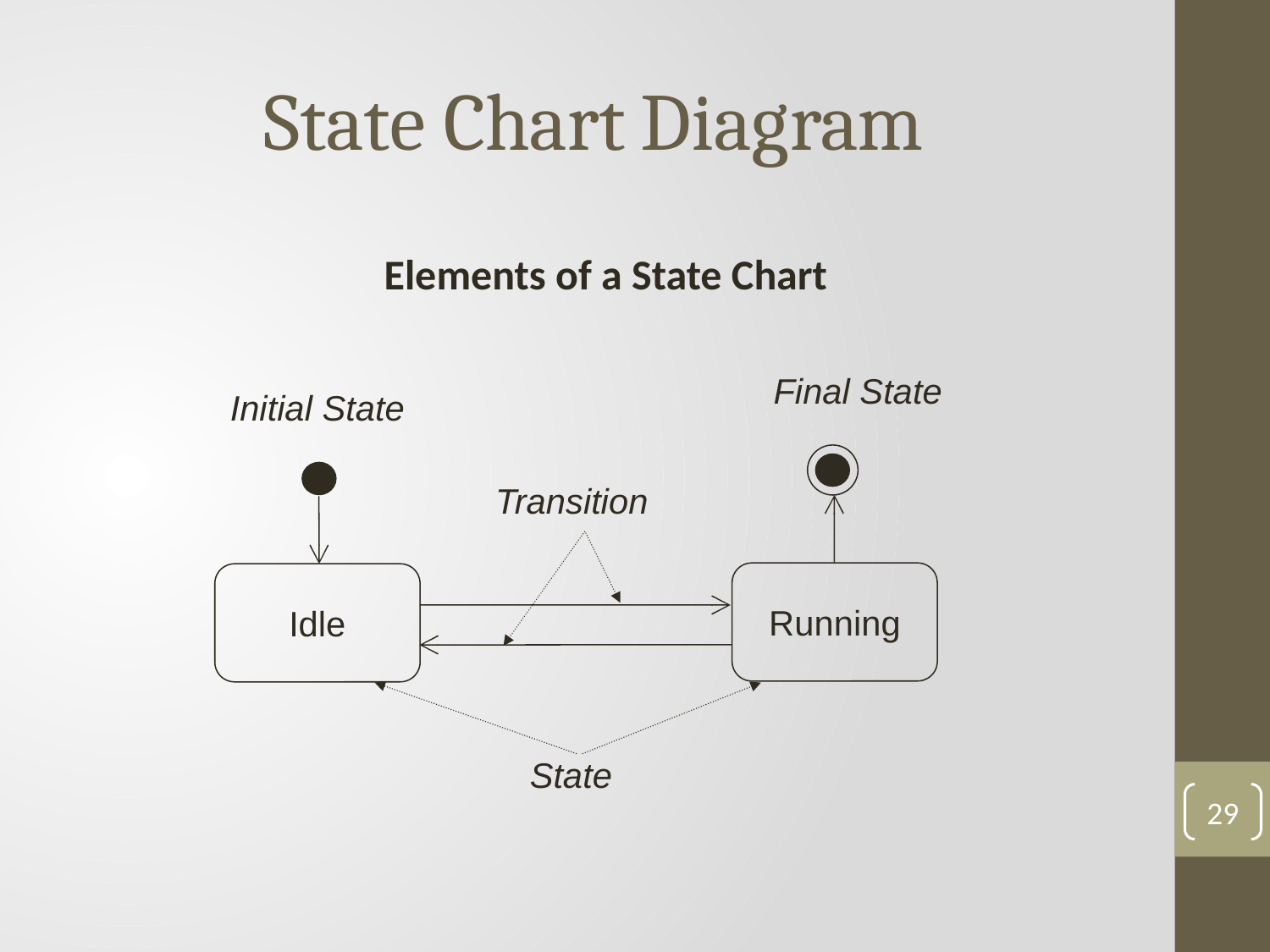

# State Chart Diagram
Elements of a State Chart
Final State
Initial State

Transition

Running
Idle

State
29